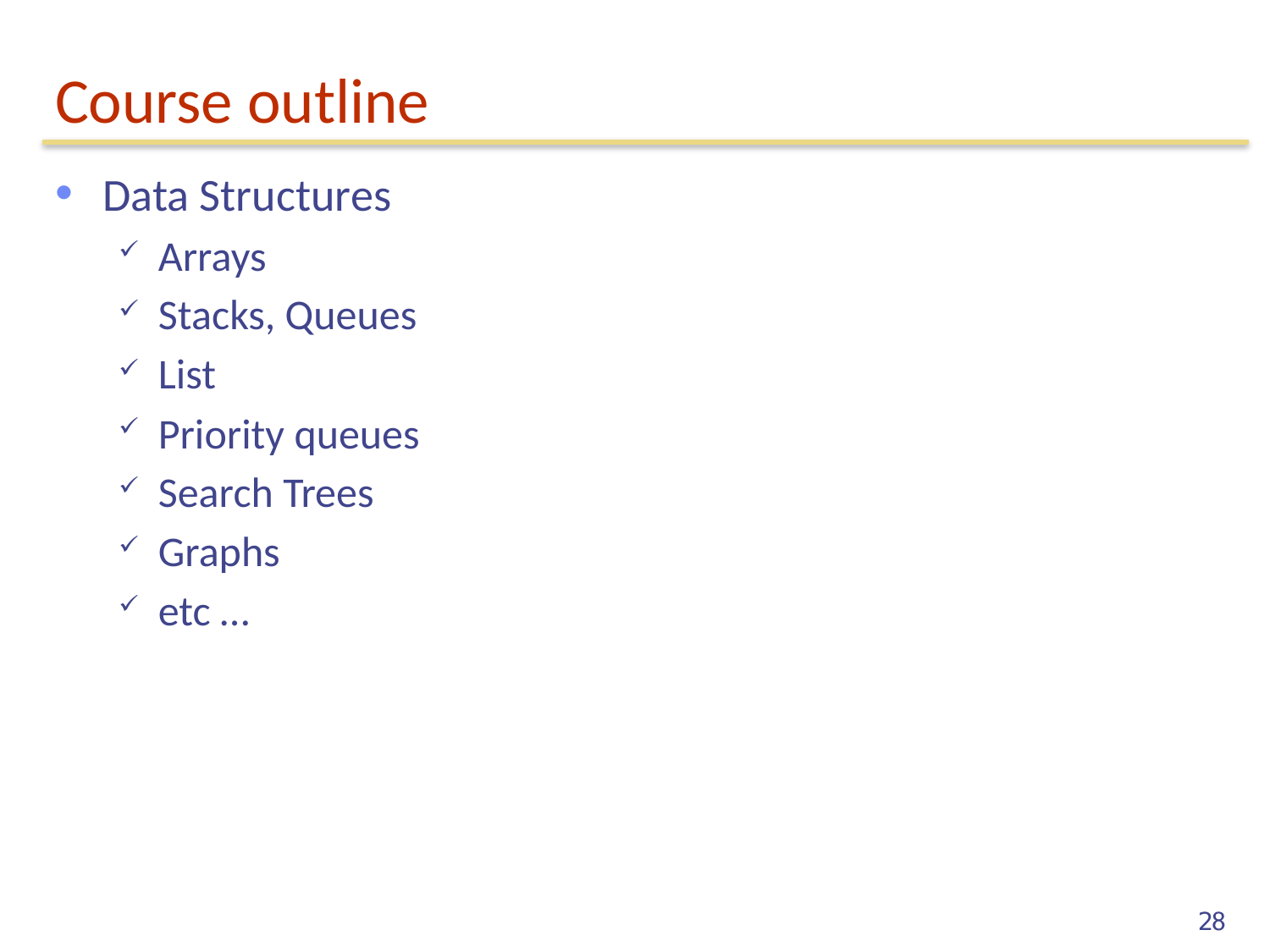

# Course outline
Data Structures
Arrays
Stacks, Queues
List
Priority queues
Search Trees
Graphs
etc …

28